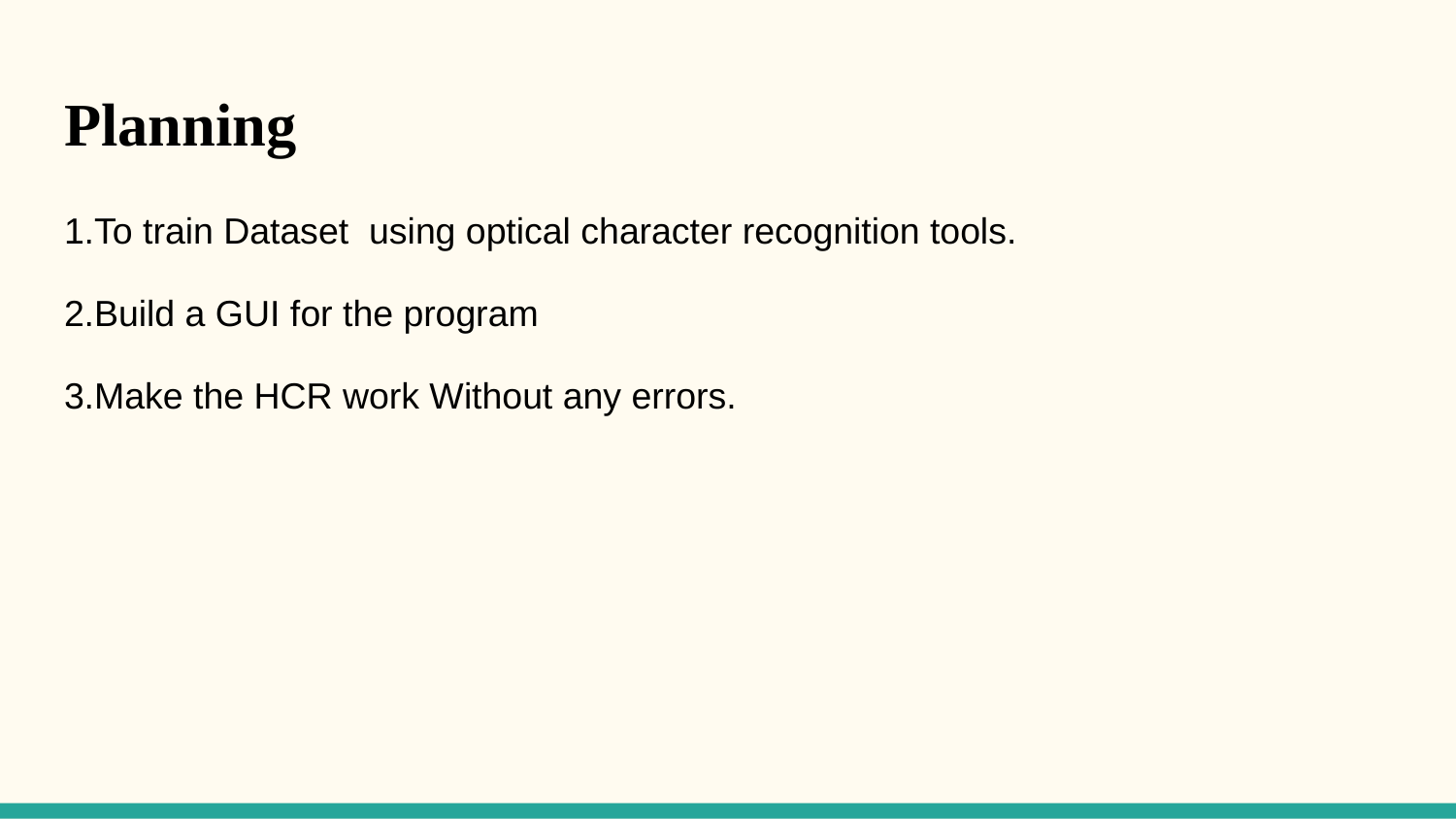

# Planning
1.To train Dataset  using optical character recognition tools.
2.Build a GUI for the program
3.Make the HCR work Without any errors.